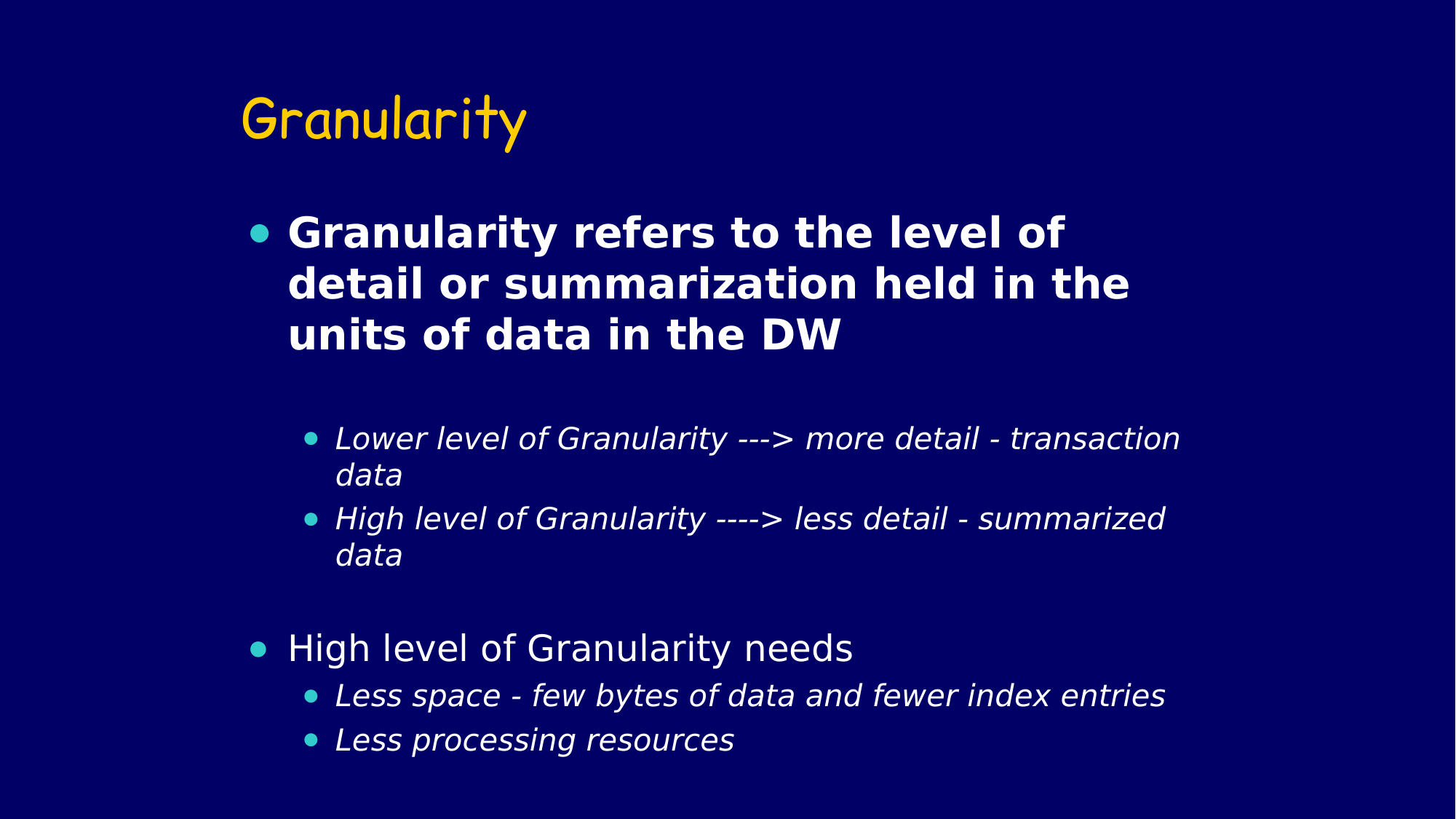

Granularity
Granularity refers to the level of detail or summarization held in the units of data in the DW

Lower level of Granularity ---> more detail - transaction data
High level of Granularity ----> less detail - summarized data

High level of Granularity needs
Less space - few bytes of data and fewer index entries
Less processing resources